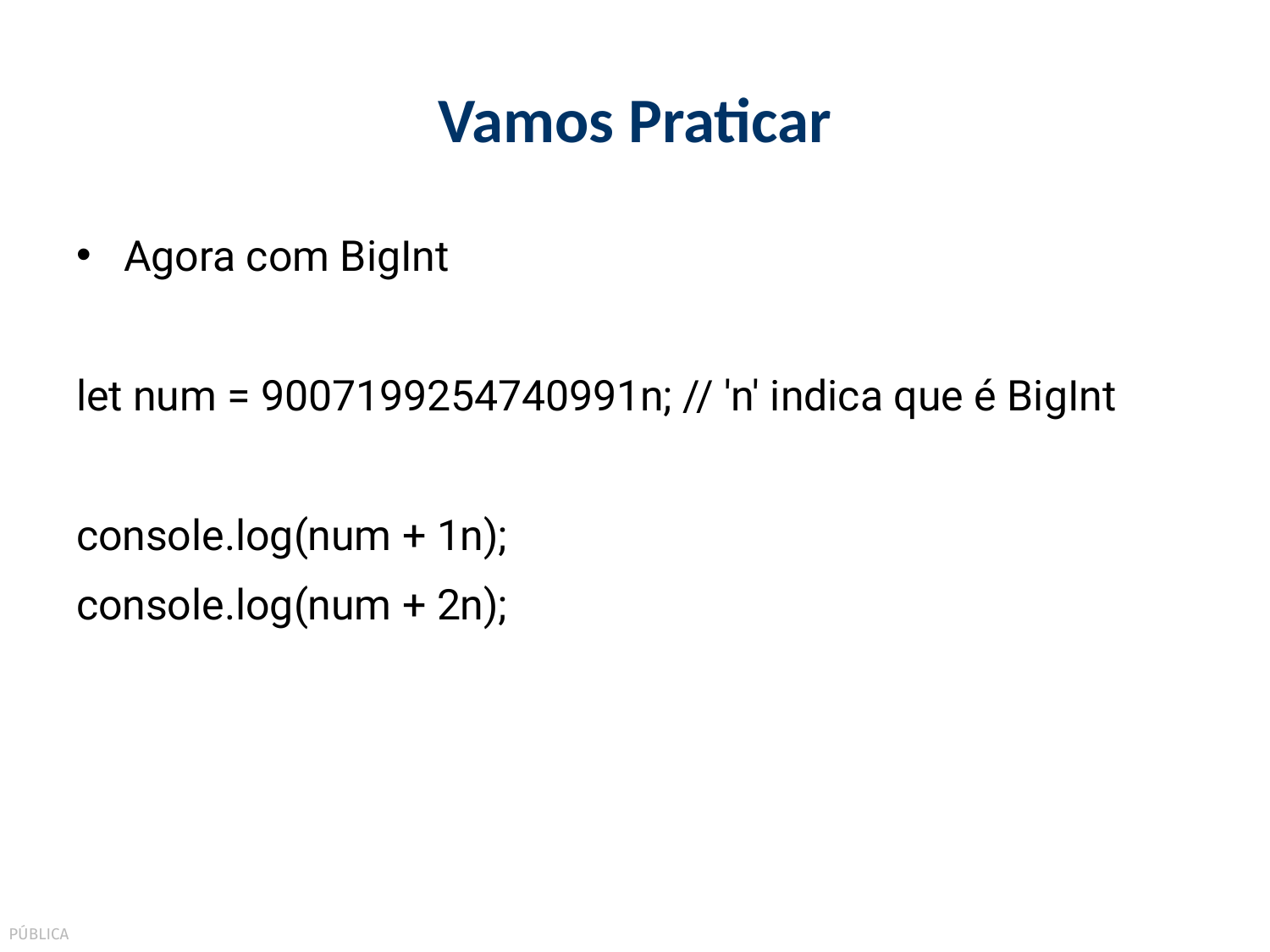

# Vamos Praticar
Agora com BigInt

let num = 9007199254740991n; // 'n' indica que é BigInt

console.log(num + 1n);
console.log(num + 2n);